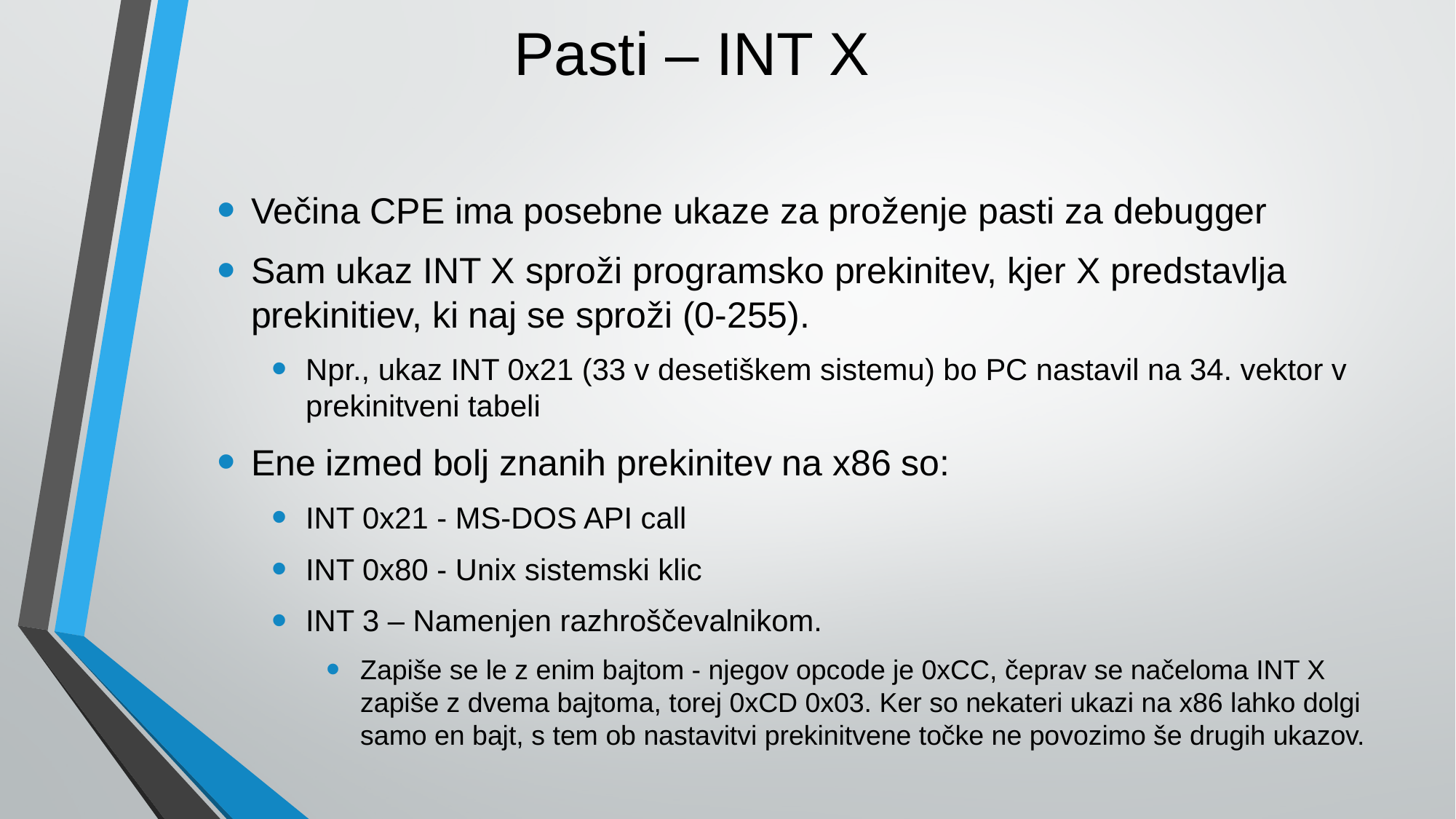

# Pasti – INT X
Večina CPE ima posebne ukaze za proženje pasti za debugger
Sam ukaz INT X sproži programsko prekinitev, kjer X predstavlja prekinitiev, ki naj se sproži (0-255).
Npr., ukaz INT 0x21 (33 v desetiškem sistemu) bo PC nastavil na 34. vektor v prekinitveni tabeli
Ene izmed bolj znanih prekinitev na x86 so:
INT 0x21 - MS-DOS API call
INT 0x80 - Unix sistemski klic
INT 3 – Namenjen razhroščevalnikom.
Zapiše se le z enim bajtom - njegov opcode je 0xCC, čeprav se načeloma INT X zapiše z dvema bajtoma, torej 0xCD 0x03. Ker so nekateri ukazi na x86 lahko dolgi samo en bajt, s tem ob nastavitvi prekinitvene točke ne povozimo še drugih ukazov.